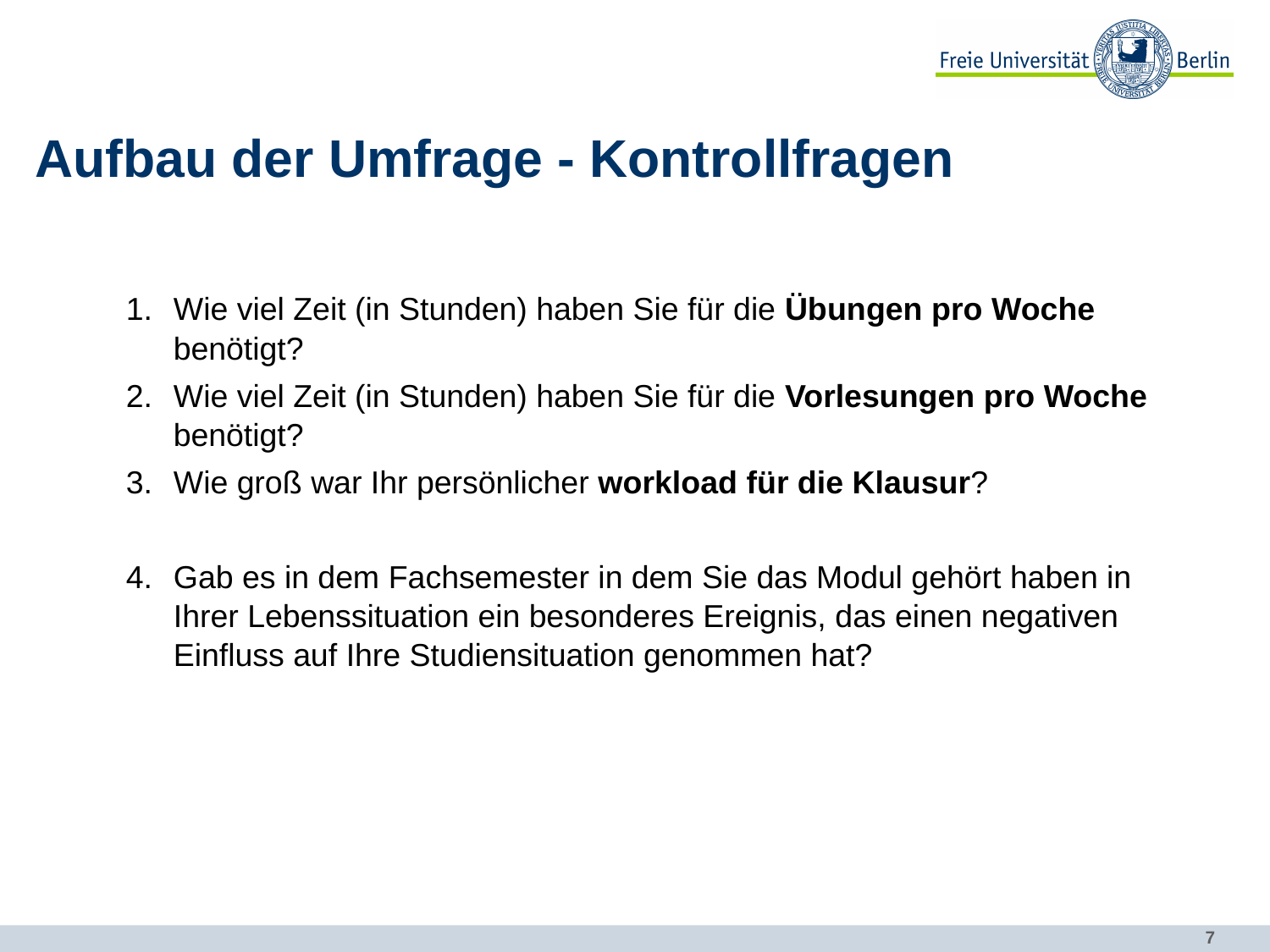

# Aufbau der Umfrage - Kontrollfragen
Wie viel Zeit (in Stunden) haben Sie für die Übungen pro Woche benötigt?
Wie viel Zeit (in Stunden) haben Sie für die Vorlesungen pro Woche benötigt?
Wie groß war Ihr persönlicher workload für die Klausur?

Gab es in dem Fachsemester in dem Sie das Modul gehört haben in Ihrer Lebenssituation ein besonderes Ereignis, das einen negativen Einfluss auf Ihre Studiensituation genommen hat?